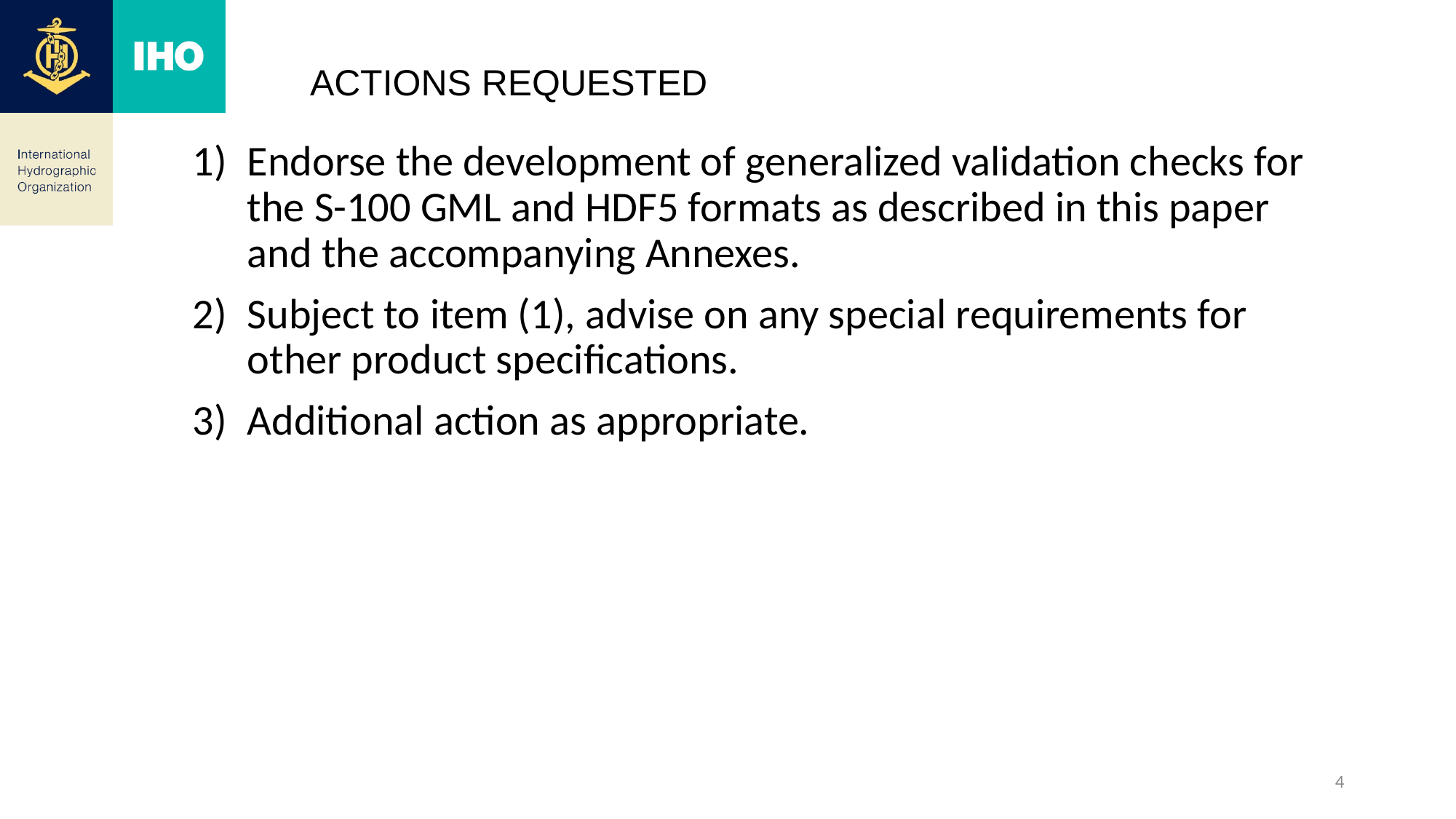

# Actions requested
Endorse the development of generalized validation checks for the S-100 GML and HDF5 formats as described in this paper and the accompanying Annexes.
Subject to item (1), advise on any special requirements for other product specifications.
Additional action as appropriate.
4